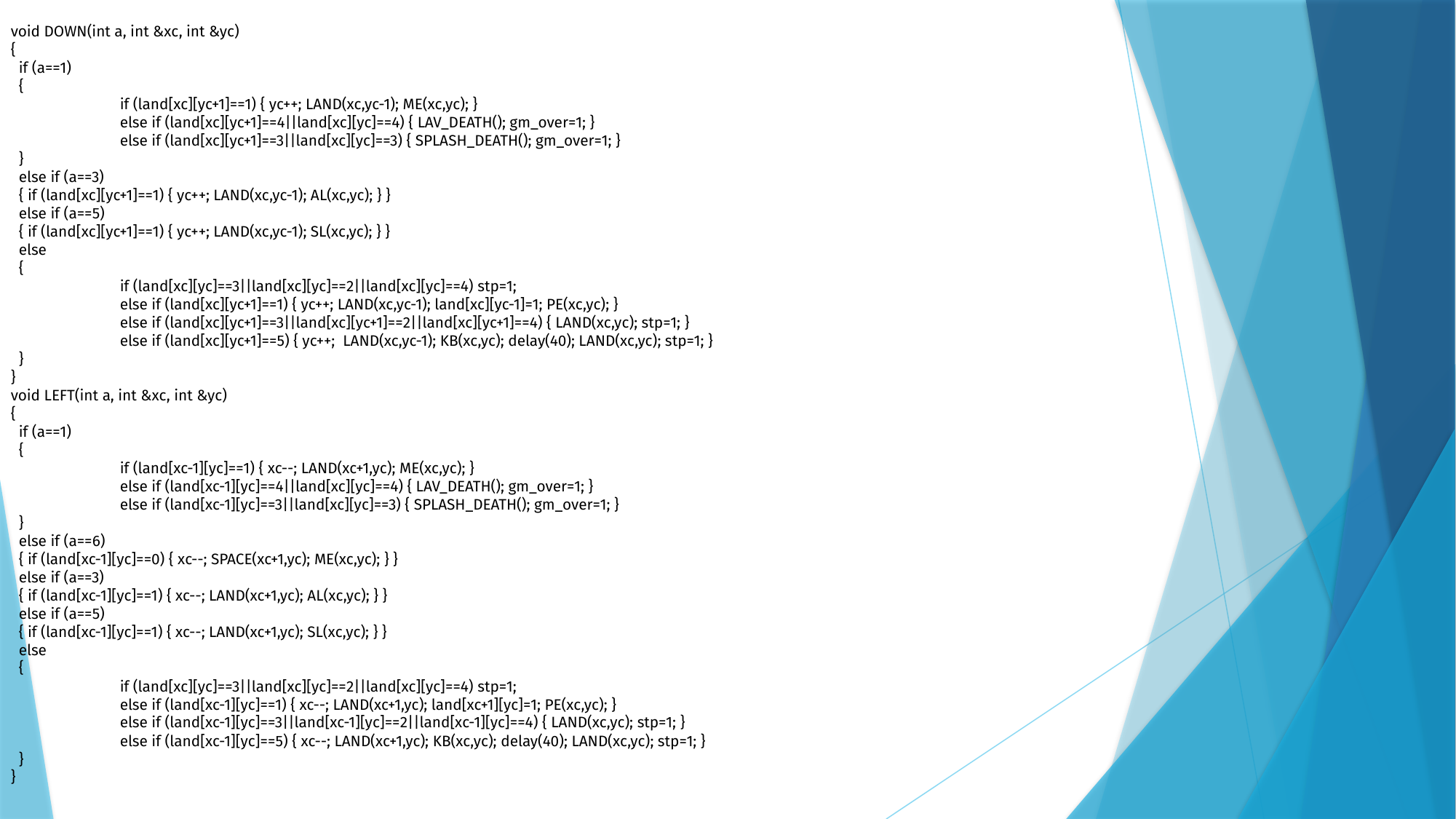

void DOWN(int a, int &xc, int &yc)
{
  if (a==1)
  {
	if (land[xc][yc+1]==1) { yc++; LAND(xc,yc-1); ME(xc,yc); }
	else if (land[xc][yc+1]==4||land[xc][yc]==4) { LAV_DEATH(); gm_over=1; }
	else if (land[xc][yc+1]==3||land[xc][yc]==3) { SPLASH_DEATH(); gm_over=1; }
  }
  else if (a==3)
  { if (land[xc][yc+1]==1) { yc++; LAND(xc,yc-1); AL(xc,yc); } }
  else if (a==5)
  { if (land[xc][yc+1]==1) { yc++; LAND(xc,yc-1); SL(xc,yc); } }
  else
  {
	if (land[xc][yc]==3||land[xc][yc]==2||land[xc][yc]==4) stp=1;
	else if (land[xc][yc+1]==1) { yc++; LAND(xc,yc-1); land[xc][yc-1]=1; PE(xc,yc); }
	else if (land[xc][yc+1]==3||land[xc][yc+1]==2||land[xc][yc+1]==4) { LAND(xc,yc); stp=1; }
	else if (land[xc][yc+1]==5) { yc++;  LAND(xc,yc-1); KB(xc,yc); delay(40); LAND(xc,yc); stp=1; }
  }
}
void LEFT(int a, int &xc, int &yc)
{
  if (a==1)
  {
	if (land[xc-1][yc]==1) { xc--; LAND(xc+1,yc); ME(xc,yc); }
	else if (land[xc-1][yc]==4||land[xc][yc]==4) { LAV_DEATH(); gm_over=1; }
	else if (land[xc-1][yc]==3||land[xc][yc]==3) { SPLASH_DEATH(); gm_over=1; }
  }
  else if (a==6)
  { if (land[xc-1][yc]==0) { xc--; SPACE(xc+1,yc); ME(xc,yc); } }
  else if (a==3)
  { if (land[xc-1][yc]==1) { xc--; LAND(xc+1,yc); AL(xc,yc); } }
  else if (a==5)
  { if (land[xc-1][yc]==1) { xc--; LAND(xc+1,yc); SL(xc,yc); } }
  else
  {
	if (land[xc][yc]==3||land[xc][yc]==2||land[xc][yc]==4) stp=1;
	else if (land[xc-1][yc]==1) { xc--; LAND(xc+1,yc); land[xc+1][yc]=1; PE(xc,yc); }
	else if (land[xc-1][yc]==3||land[xc-1][yc]==2||land[xc-1][yc]==4) { LAND(xc,yc); stp=1; }
	else if (land[xc-1][yc]==5) { xc--; LAND(xc+1,yc); KB(xc,yc); delay(40); LAND(xc,yc); stp=1; }
  }
}